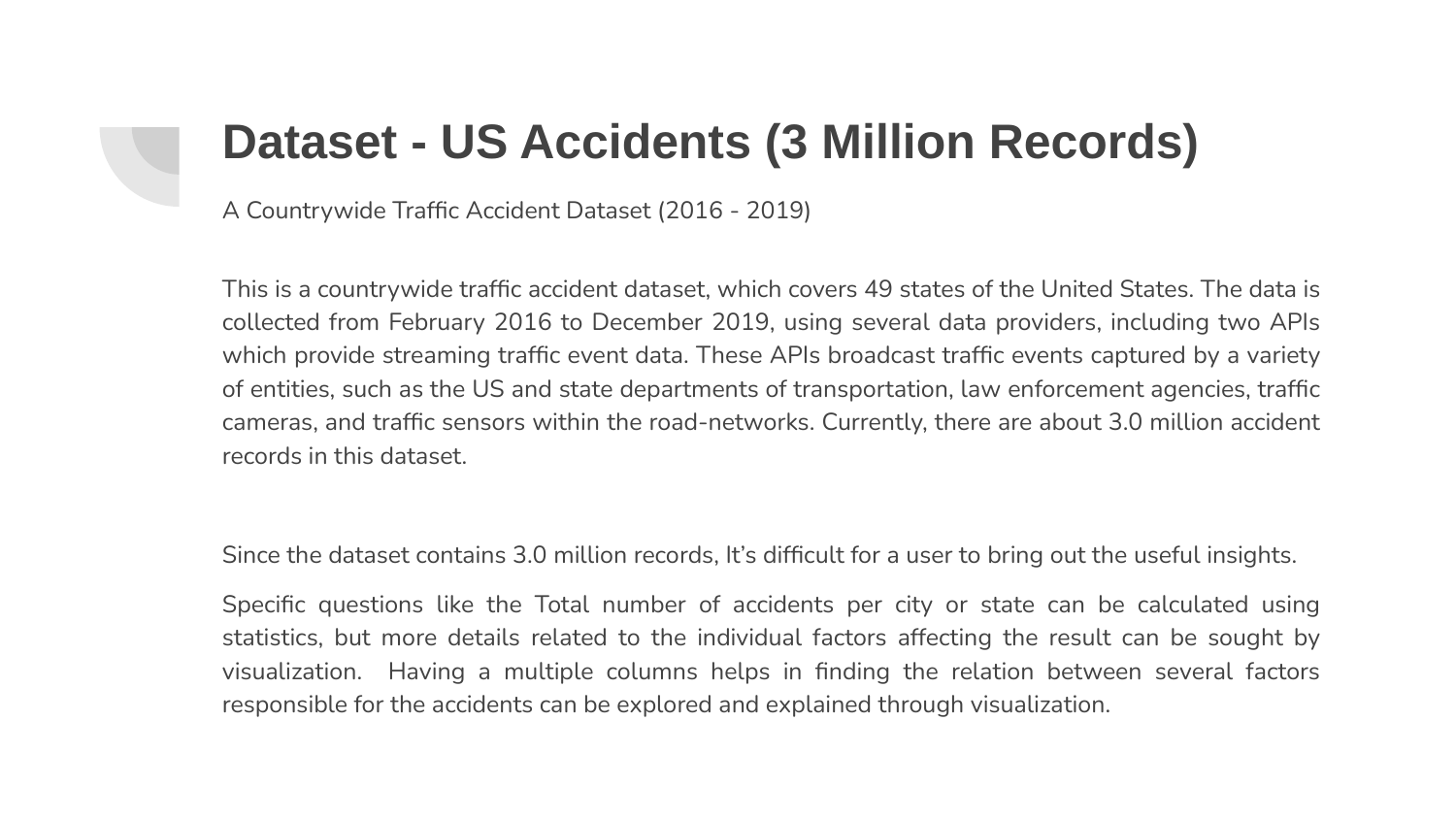

# Dataset - US Accidents (3 Million Records)
A Countrywide Traffic Accident Dataset (2016 - 2019)

This is a countrywide traffic accident dataset, which covers 49 states of the United States. The data is collected from February 2016 to December 2019, using several data providers, including two APIs which provide streaming traffic event data. These APIs broadcast traffic events captured by a variety of entities, such as the US and state departments of transportation, law enforcement agencies, traffic cameras, and traffic sensors within the road-networks. Currently, there are about 3.0 million accident records in this dataset.

Since the dataset contains 3.0 million records, It’s difficult for a user to bring out the useful insights.
Specific questions like the Total number of accidents per city or state can be calculated using statistics, but more details related to the individual factors affecting the result can be sought by visualization.  Having a multiple columns helps in finding the relation between several factors responsible for the accidents can be explored and explained through visualization.